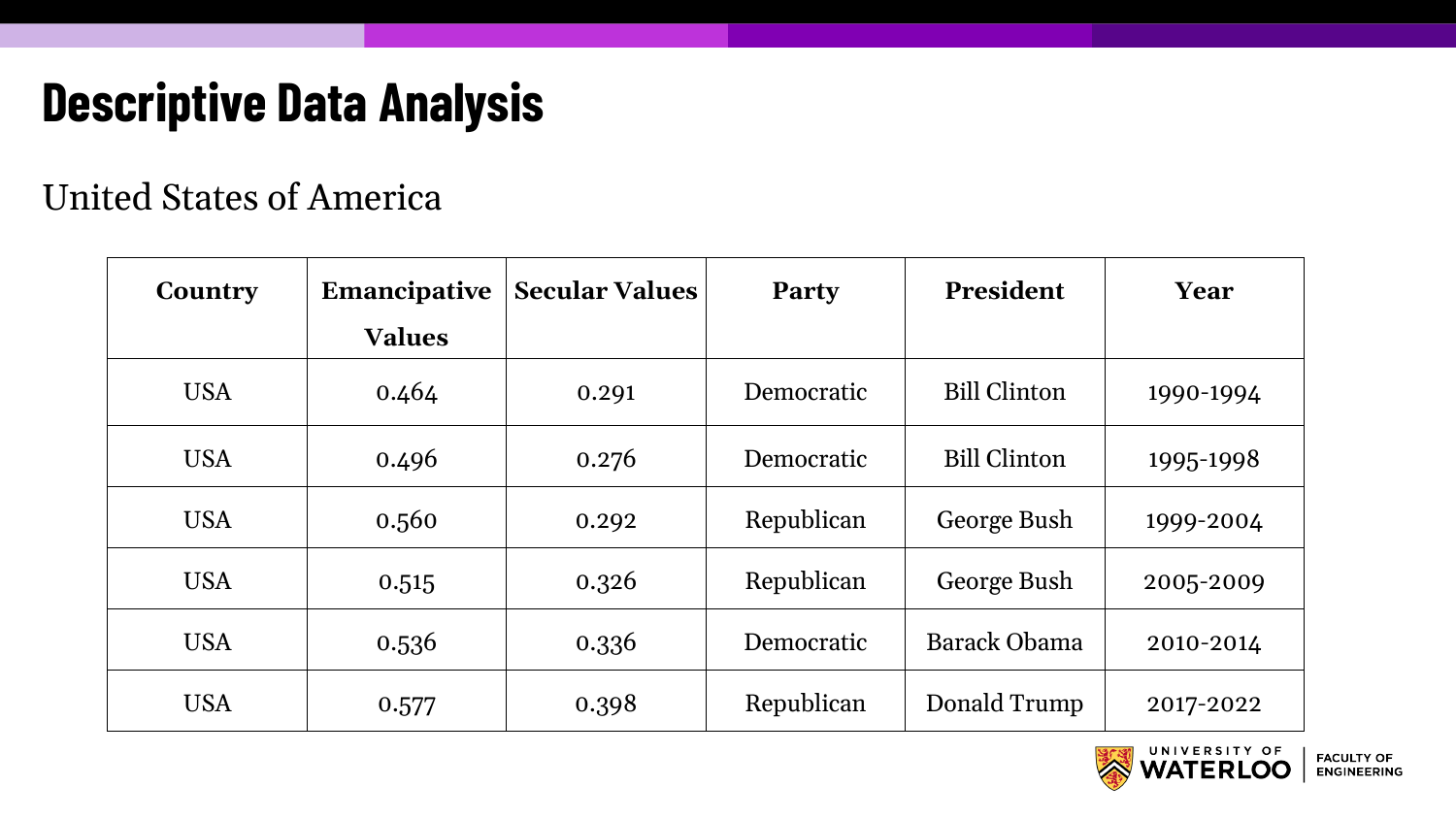

# Descriptive Data Analysis
United States of America
| Country | Emancipative Values | Secular Values | Party | President | Year |
| --- | --- | --- | --- | --- | --- |
| USA | 0.464 | 0.291 | Democratic | Bill Clinton | 1990-1994 |
| USA | 0.496 | 0.276 | Democratic | Bill Clinton | 1995-1998 |
| USA | 0.560 | 0.292 | Republican | George Bush | 1999-2004 |
| USA | 0.515 | 0.326 | Republican | George Bush | 2005-2009 |
| USA | 0.536 | 0.336 | Democratic | Barack Obama | 2010-2014 |
| USA | 0.577 | 0.398 | Republican | Donald Trump | 2017-2022 |